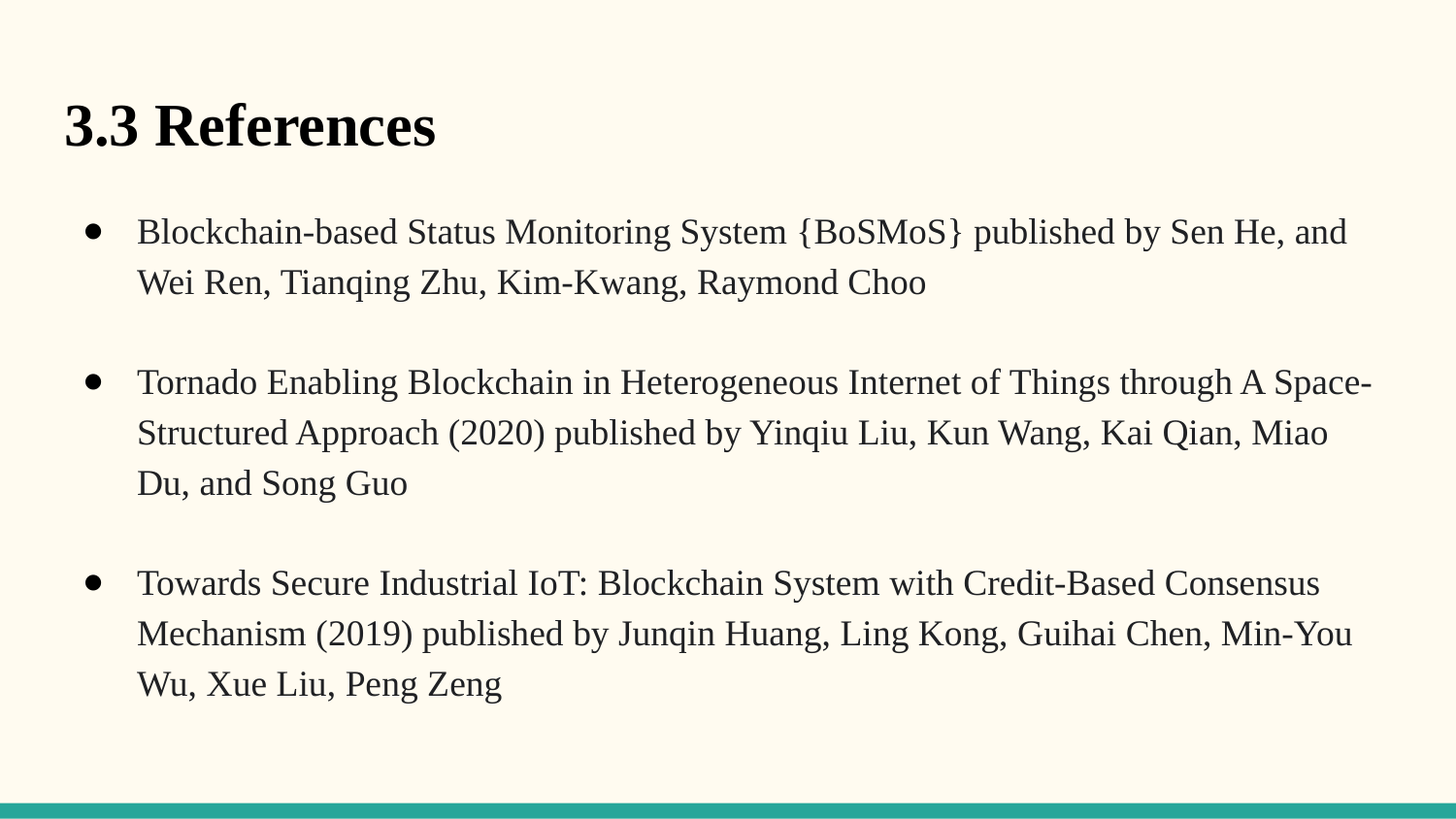

# 3.3 References
Blockchain-based Status Monitoring System {BoSMoS} published by Sen He, and Wei Ren, Tianqing Zhu, Kim-Kwang, Raymond Choo

Tornado Enabling Blockchain in Heterogeneous Internet of Things through A Space-Structured Approach (2020) published by Yinqiu Liu, Kun Wang, Kai Qian, Miao Du, and Song Guo

Towards Secure Industrial IoT: Blockchain System with Credit-Based Consensus Mechanism (2019) published by Junqin Huang, Ling Kong, Guihai Chen, Min-You Wu, Xue Liu, Peng Zeng